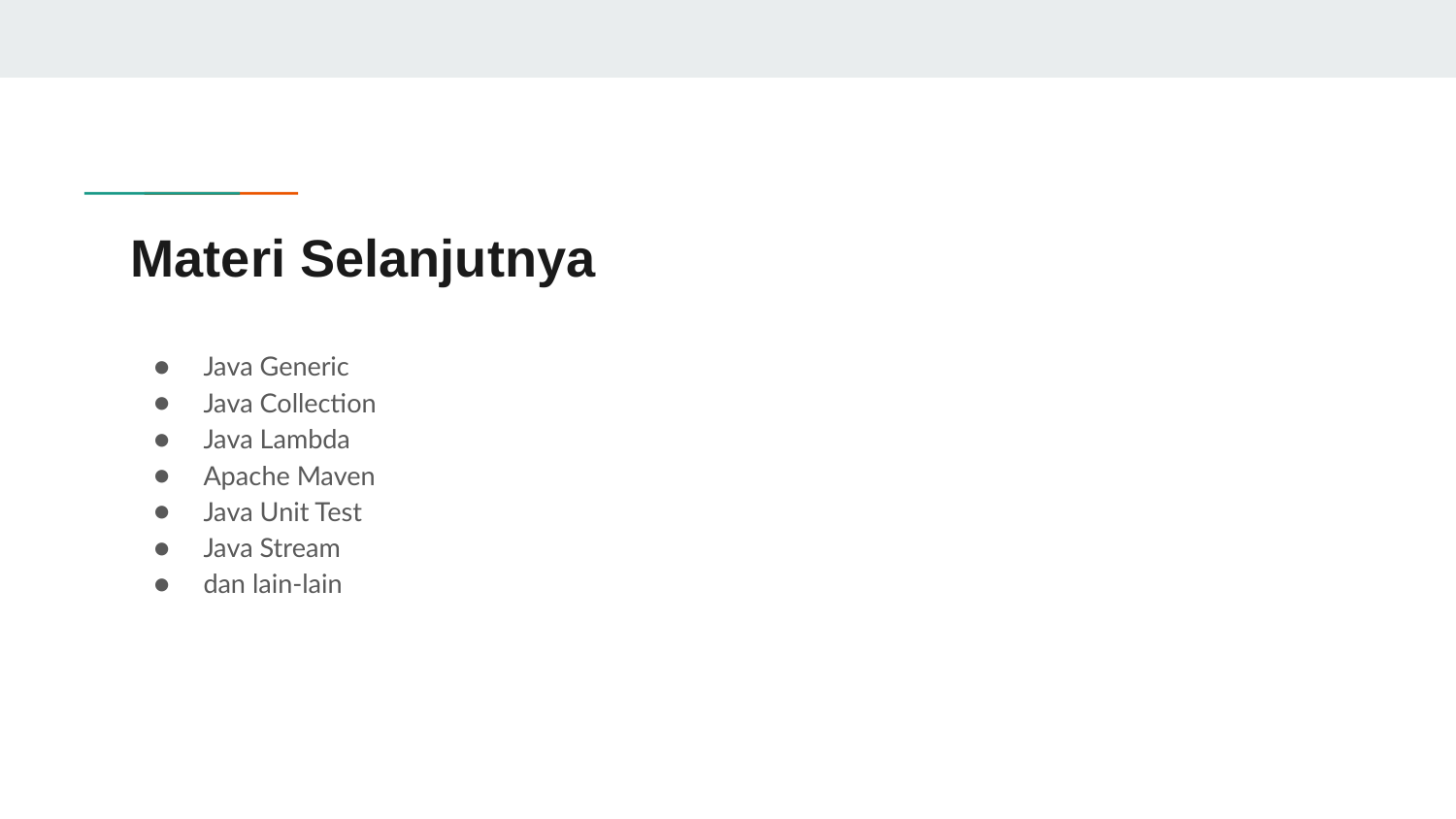

# Materi Selanjutnya
Java Generic
Java Collection
Java Lambda
Apache Maven
Java Unit Test
Java Stream
dan lain-lain